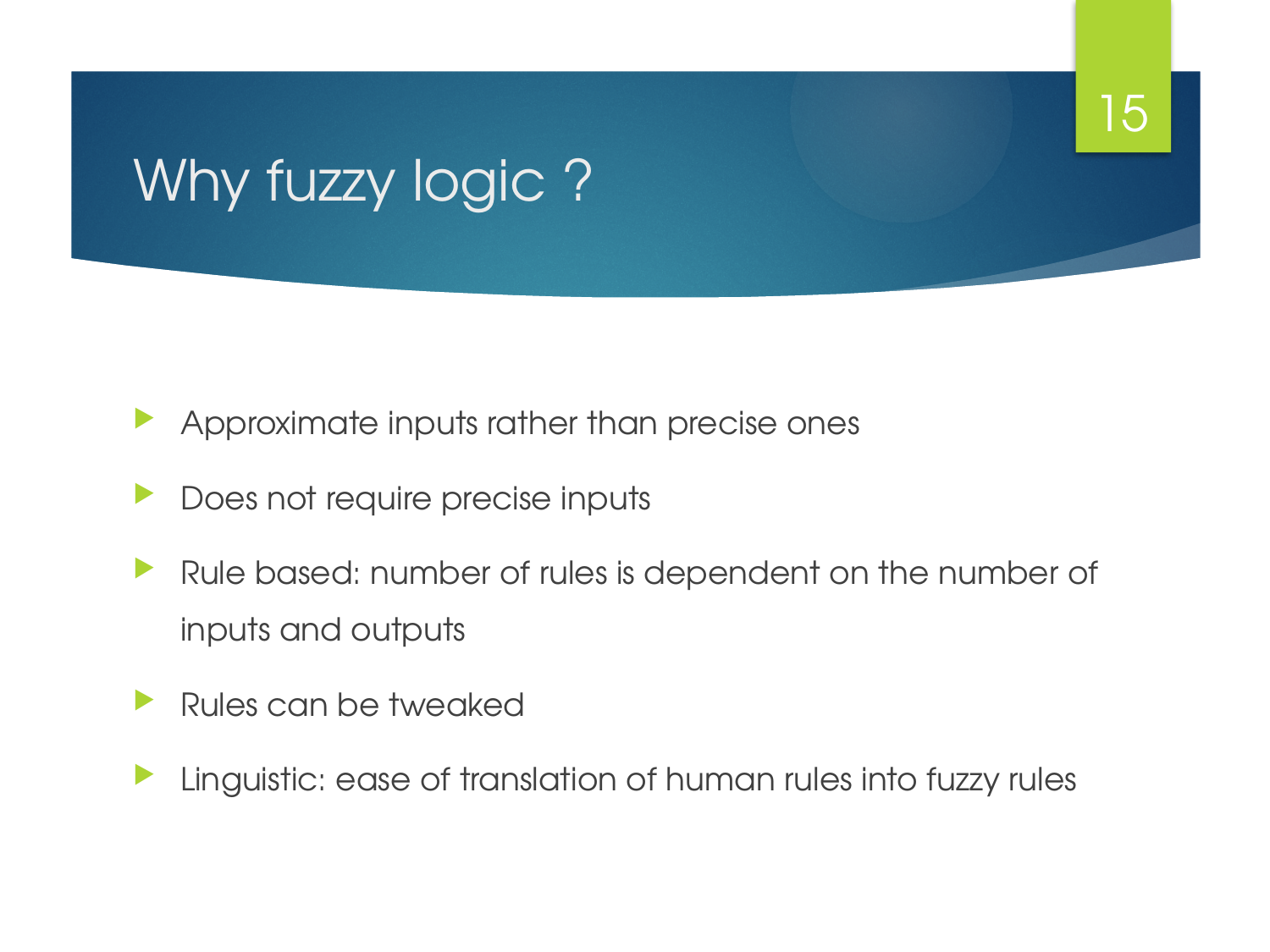

15
# Why fuzzy logic ?
Approximate inputs rather than precise ones
Does not require precise inputs
Rule based: number of rules is dependent on the number of inputs and outputs
Rules can be tweaked
Linguistic: ease of translation of human rules into fuzzy rules